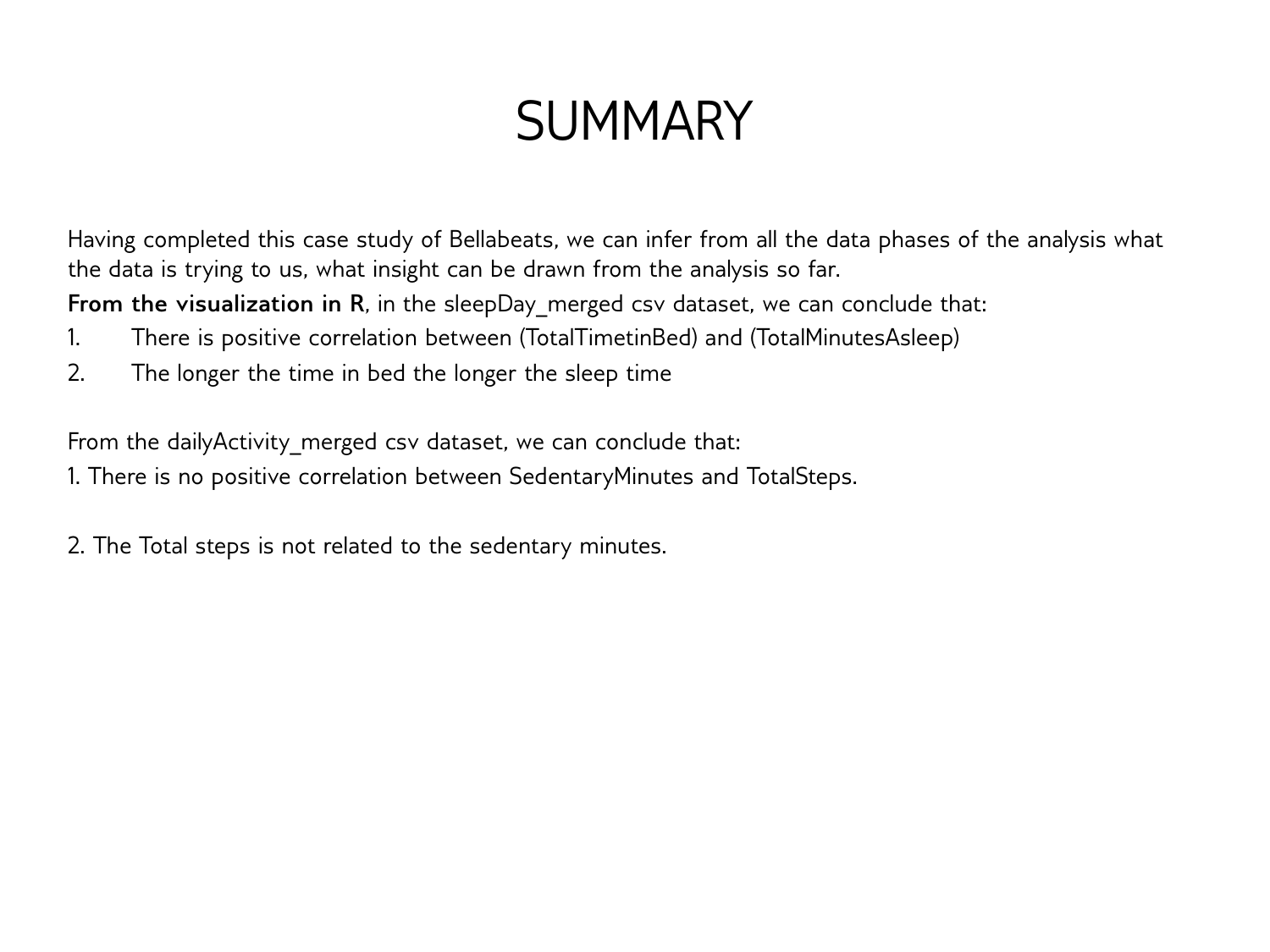

# SUMMARY
Having completed this case study of Bellabeats, we can infer from all the data phases of the analysis what the data is trying to us, what insight can be drawn from the analysis so far.
From the visualization in R, in the sleepDay_merged csv dataset, we can conclude that:
There is positive correlation between (TotalTimetinBed) and (TotalMinutesAsleep)
The longer the time in bed the longer the sleep time

From the dailyActivity_merged csv dataset, we can conclude that:
1. There is no positive correlation between SedentaryMinutes and TotalSteps.

2. The Total steps is not related to the sedentary minutes.